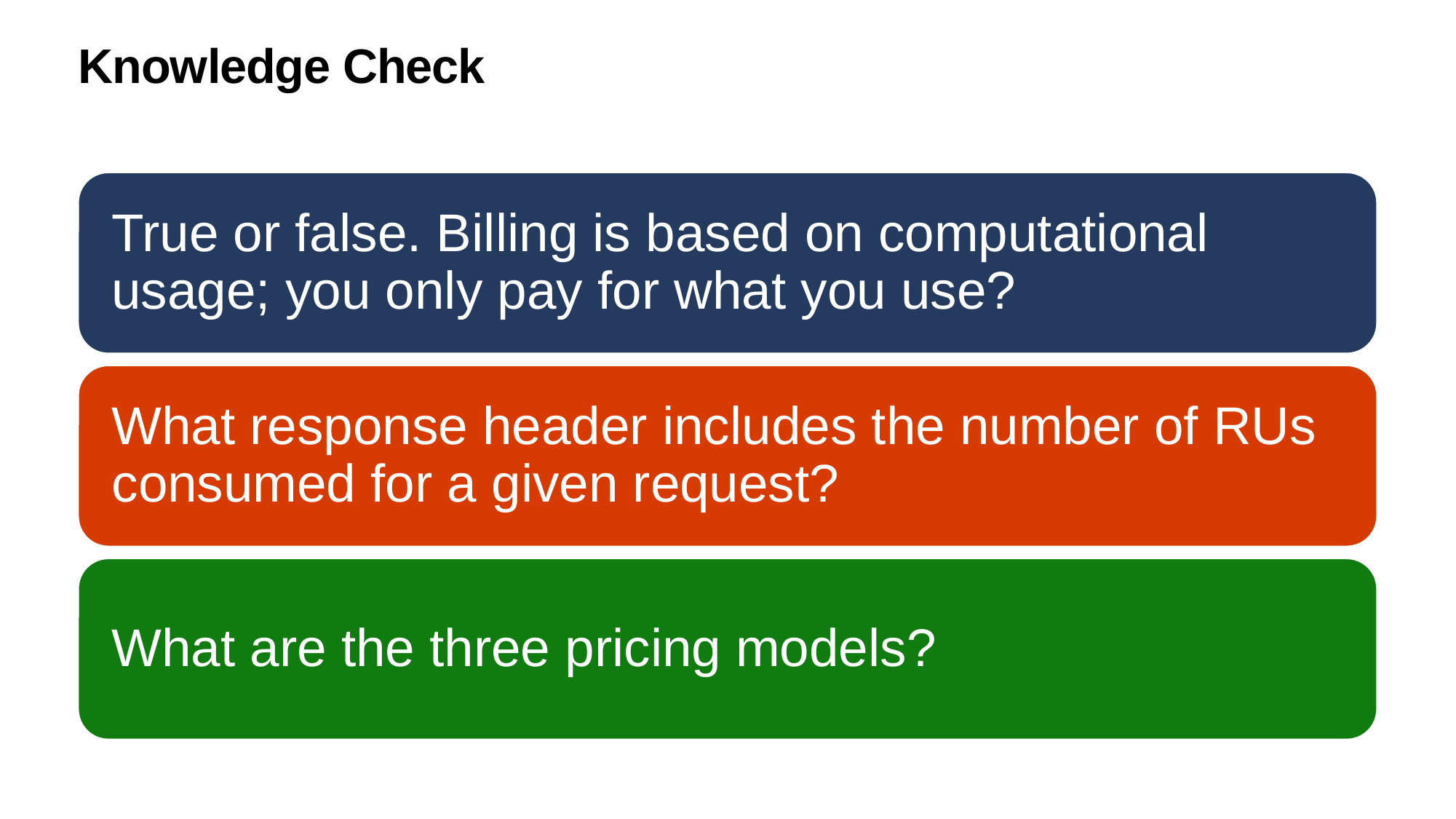

# Knowledge Check
True or false. Billing is based on computational usage; you only pay for what you use?
What response header includes the number of RUs consumed for a given request?
What are the three pricing models?